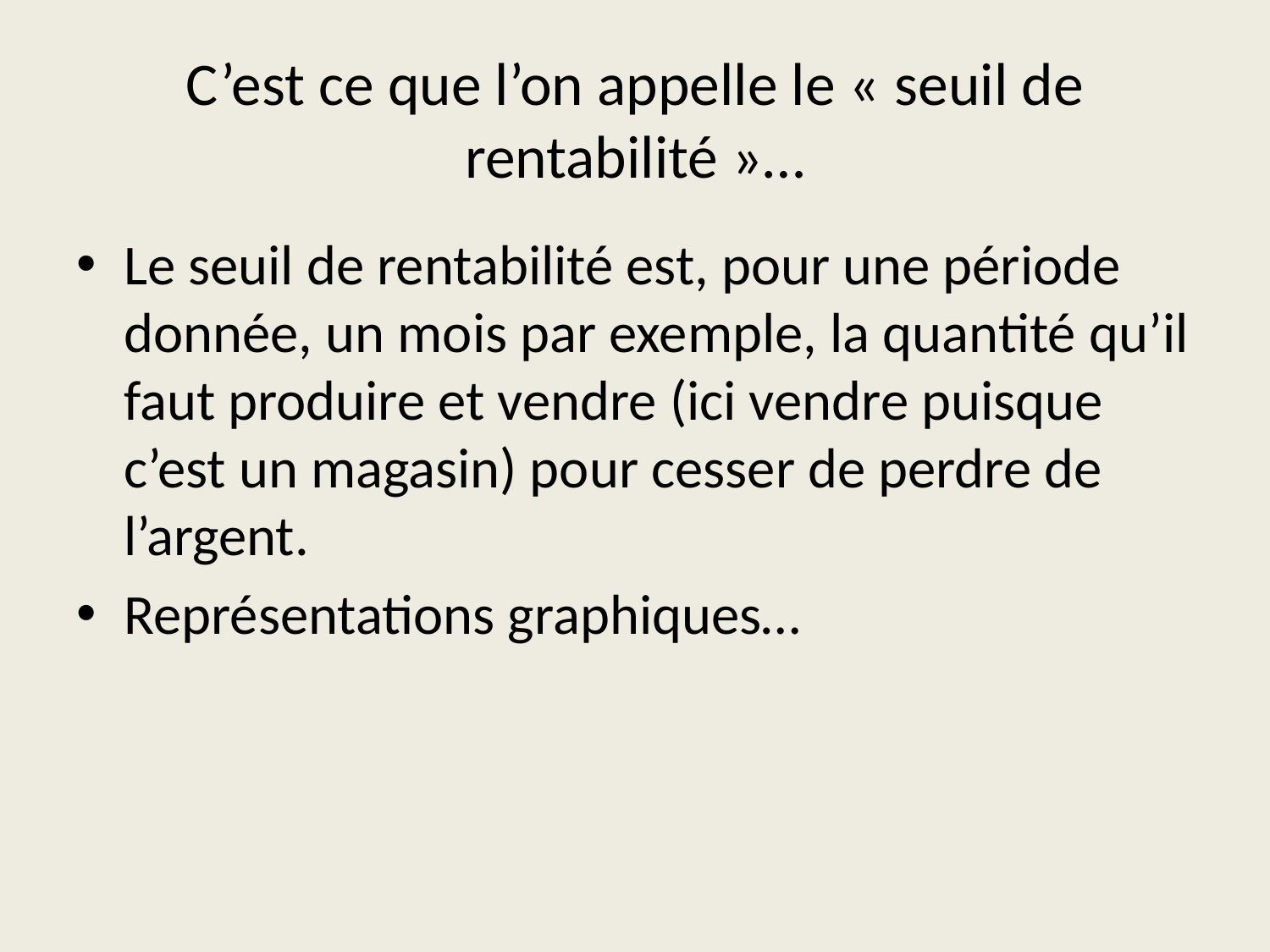

# C’est ce que l’on appelle le « seuil de rentabilité »…
Le seuil de rentabilité est, pour une période donnée, un mois par exemple, la quantité qu’il faut produire et vendre (ici vendre puisque c’est un magasin) pour cesser de perdre de l’argent.
Représentations graphiques…